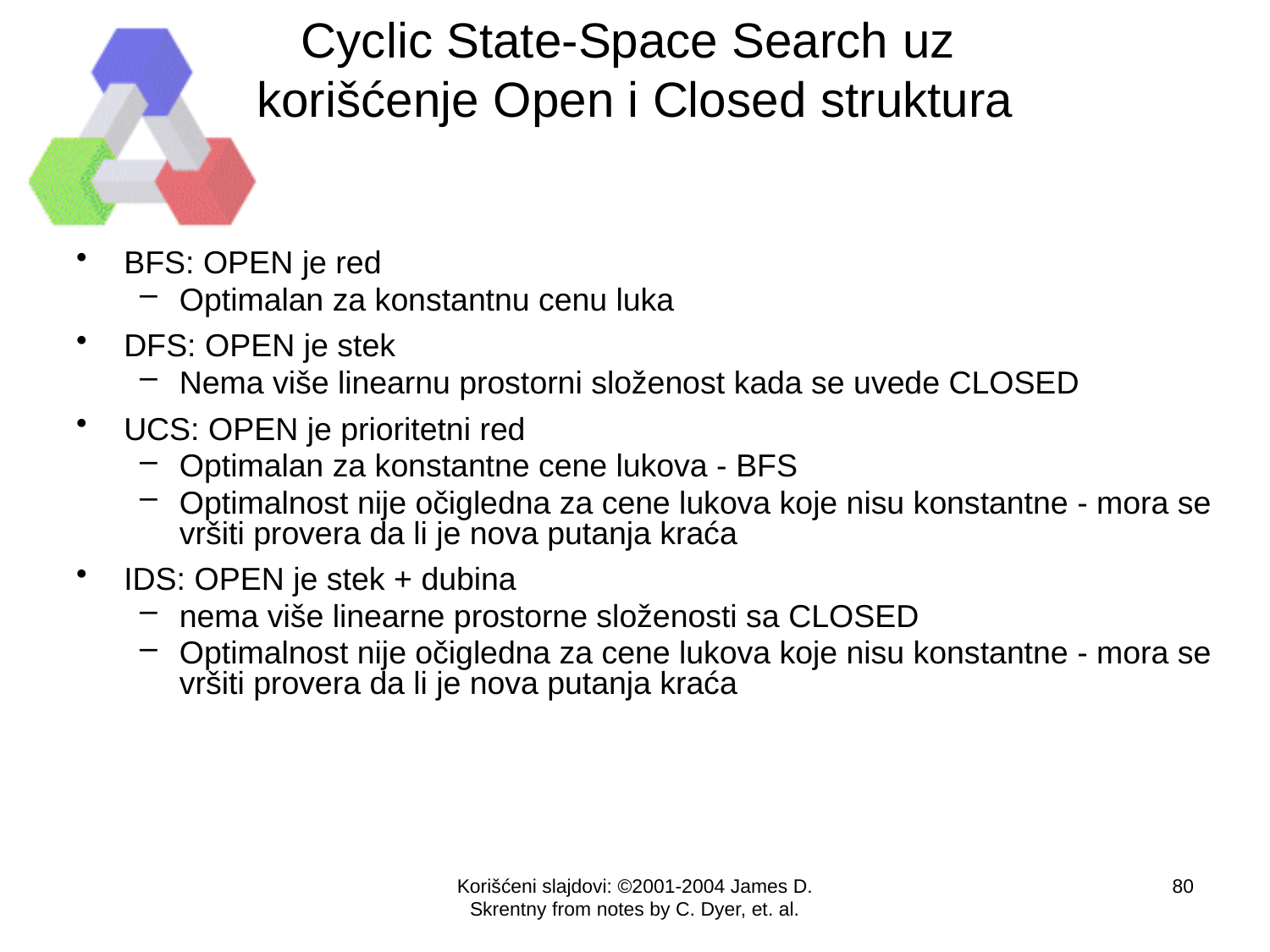

# Cyclic State-Space Search uz korišćenje Open i Closed struktura
BFS: OPEN je red
Optimalan za konstantnu cenu luka
DFS: OPEN je stek
Nema više linearnu prostorni složenost kada se uvede CLOSED
UCS: OPEN je prioritetni red
Optimalan za konstantne cene lukova - BFS
Optimalnost nije očigledna za cene lukova koje nisu konstantne - mora se vršiti provera da li je nova putanja kraća
IDS: OPEN je stek + dubina
nema više linearne prostorne složenosti sa CLOSED
Optimalnost nije očigledna za cene lukova koje nisu konstantne - mora se vršiti provera da li je nova putanja kraća
Korišćeni slajdovi: ©2001-2004 James D. Skrentny from notes by C. Dyer, et. al.
80